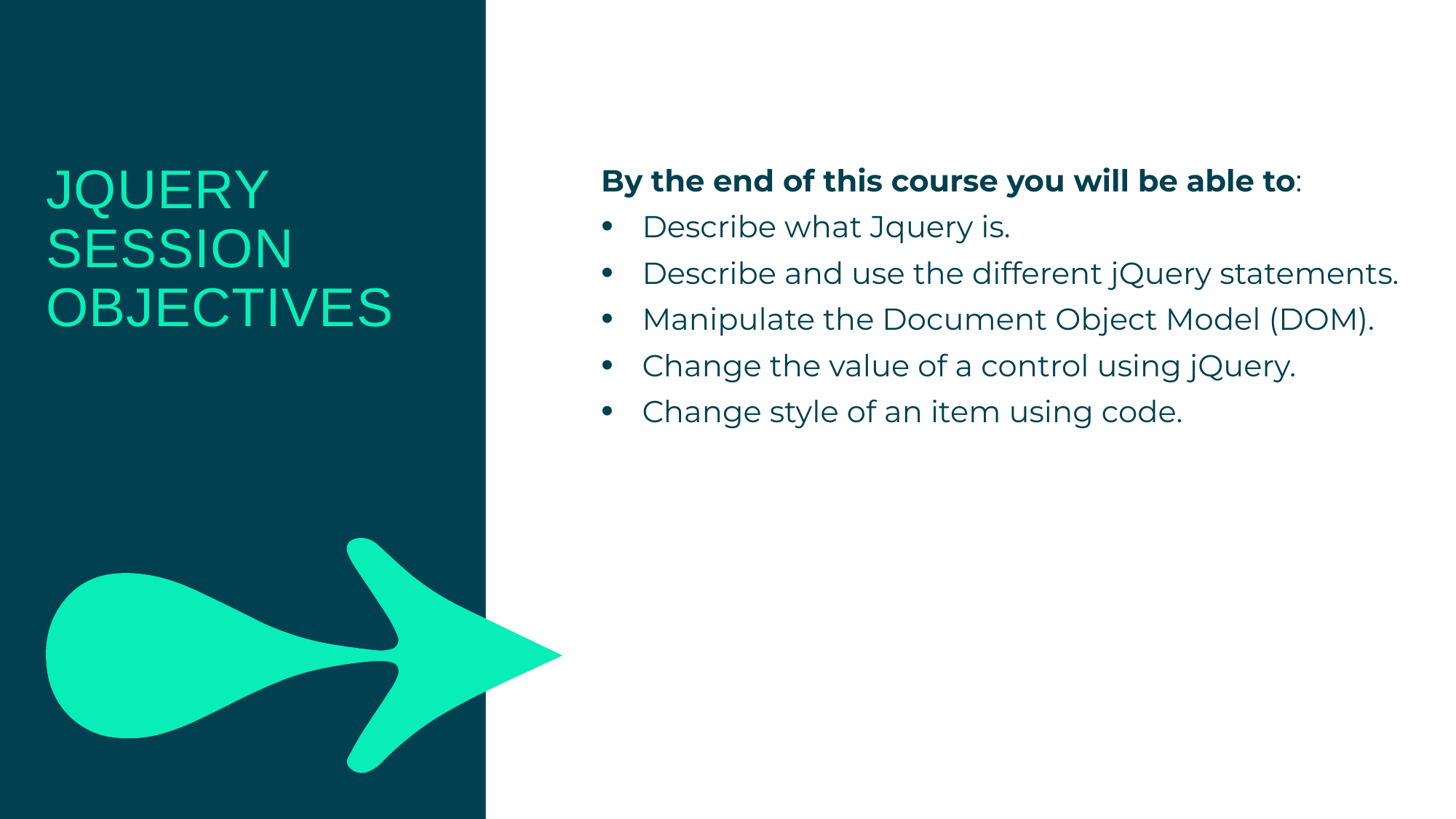

jQuery session objectives
By the end of this course you will be able to:
Describe what Jquery is.
Describe and use the different jQuery statements.
Manipulate the Document Object Model (DOM).
Change the value of a control using jQuery.
Change style of an item using code.